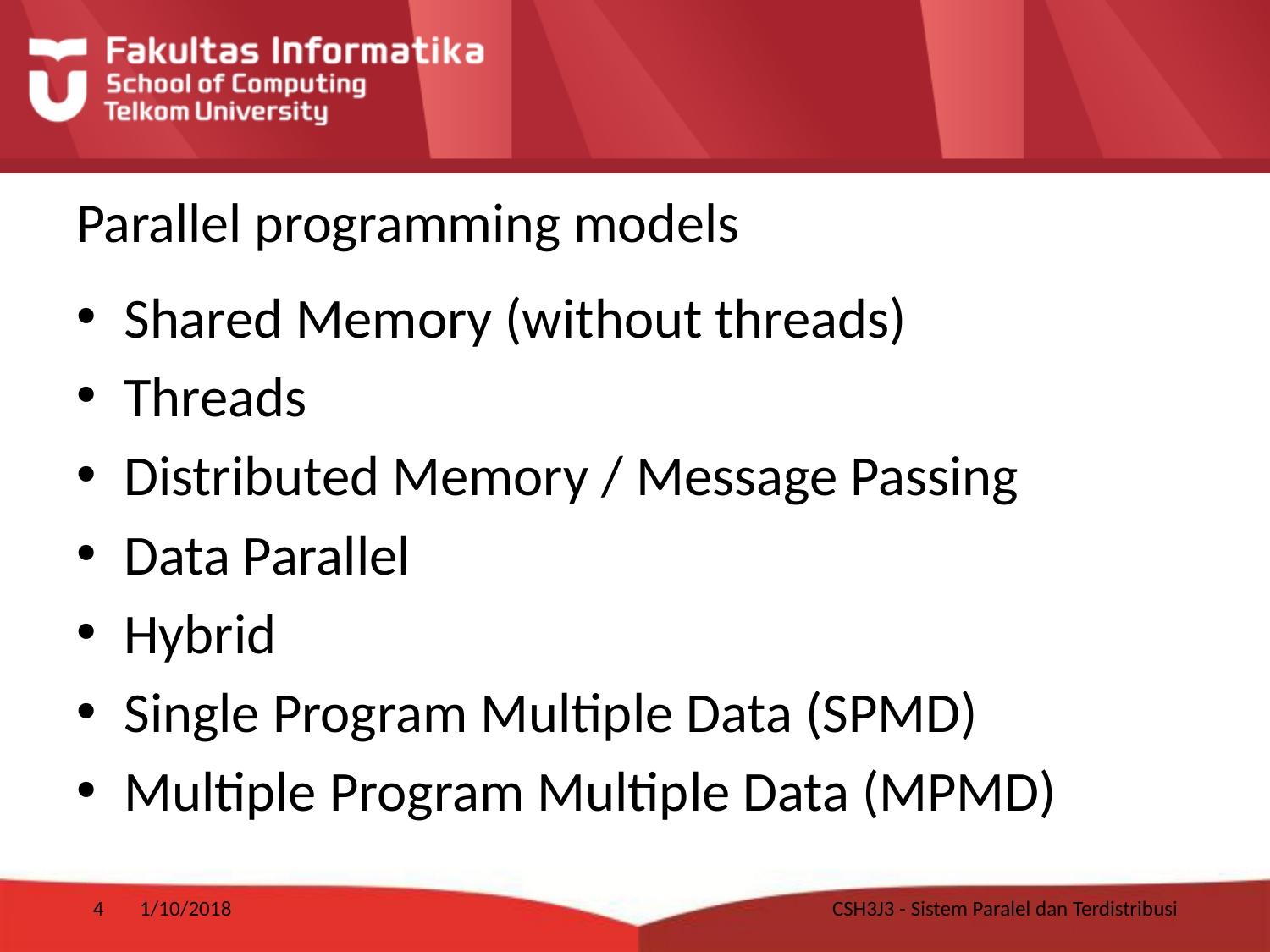

# Parallel programming models
Shared Memory (without threads)
Threads
Distributed Memory / Message Passing
Data Parallel
Hybrid
Single Program Multiple Data (SPMD)
Multiple Program Multiple Data (MPMD)

4
1/10/2018
CSH3J3 - Sistem Paralel dan Terdistribusi